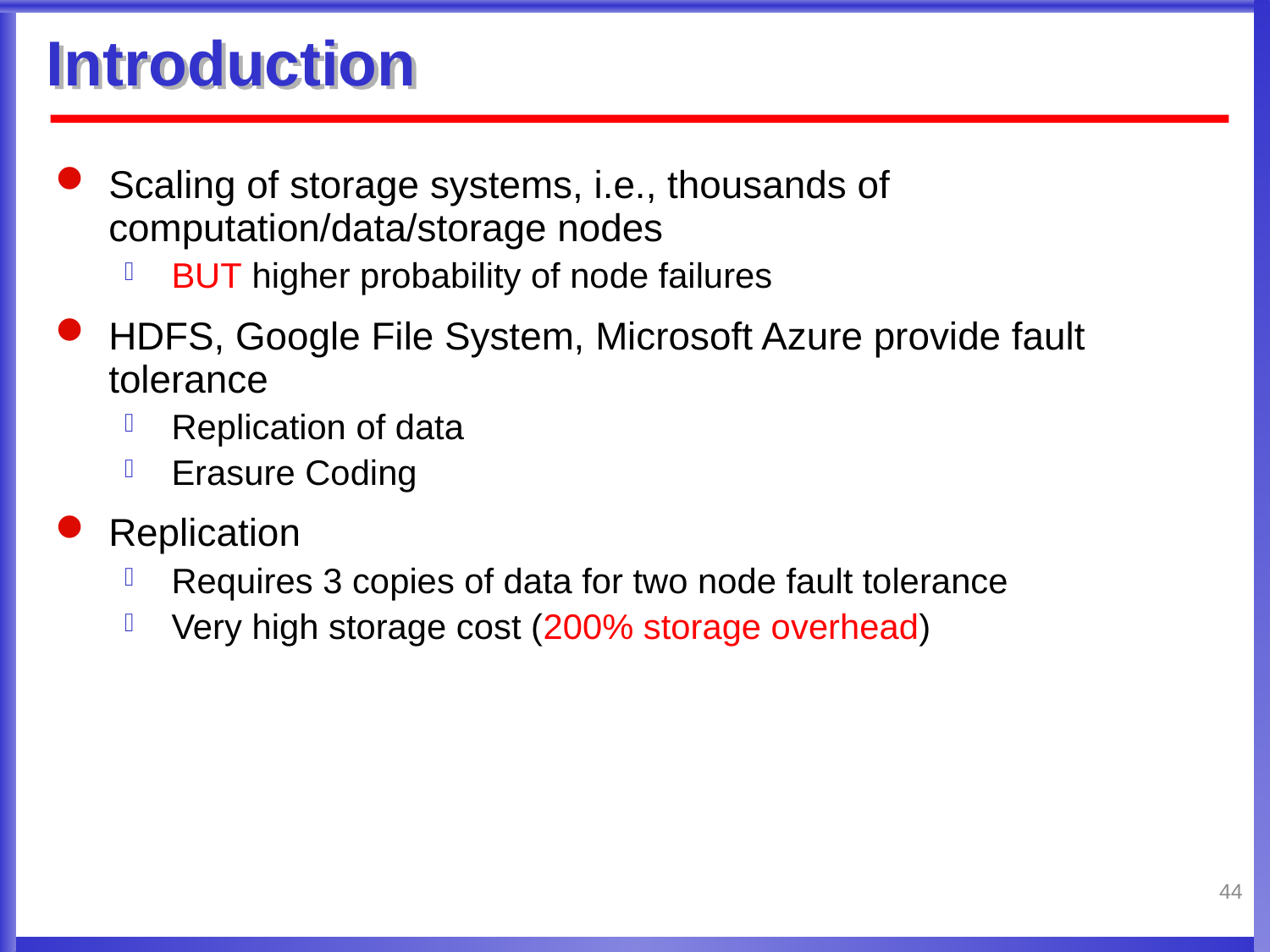

# Introduction
Scaling of storage systems, i.e., thousands of computation/data/storage nodes
BUT higher probability of node failures
HDFS, Google File System, Microsoft Azure provide fault tolerance
Replication of data
Erasure Coding
Replication
Requires 3 copies of data for two node fault tolerance
Very high storage cost (200% storage overhead)

44